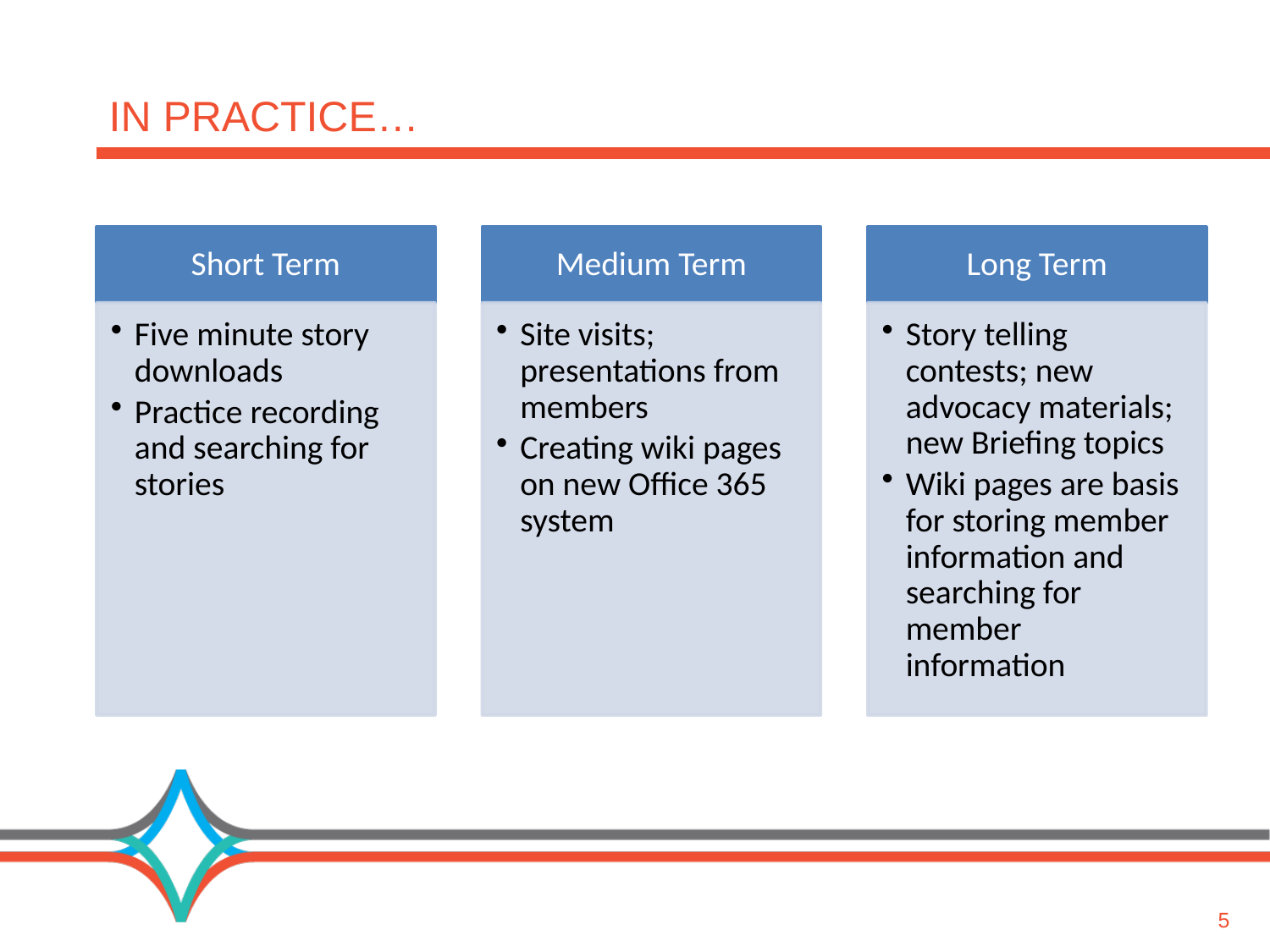

# In practice…
Short Term
Five minute story downloads
Practice recording and searching for stories
Medium Term
Site visits; presentations from members
Creating wiki pages on new Office 365 system
Long Term
Story telling contests; new advocacy materials; new Briefing topics
Wiki pages are basis for storing member information and searching for member information